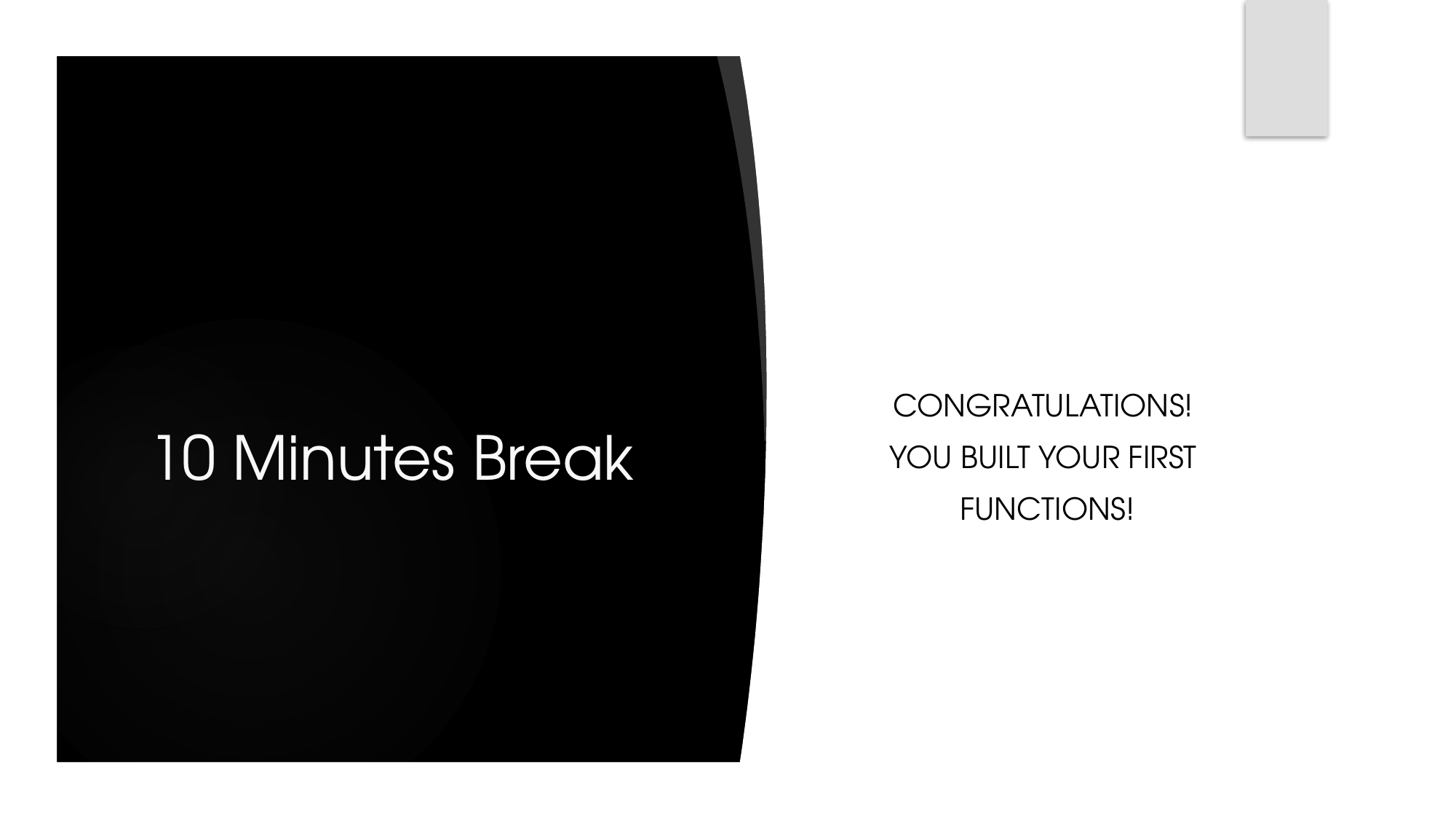

Congratulations!
You built your first
FUNCTIONS!
# 10 Minutes Break